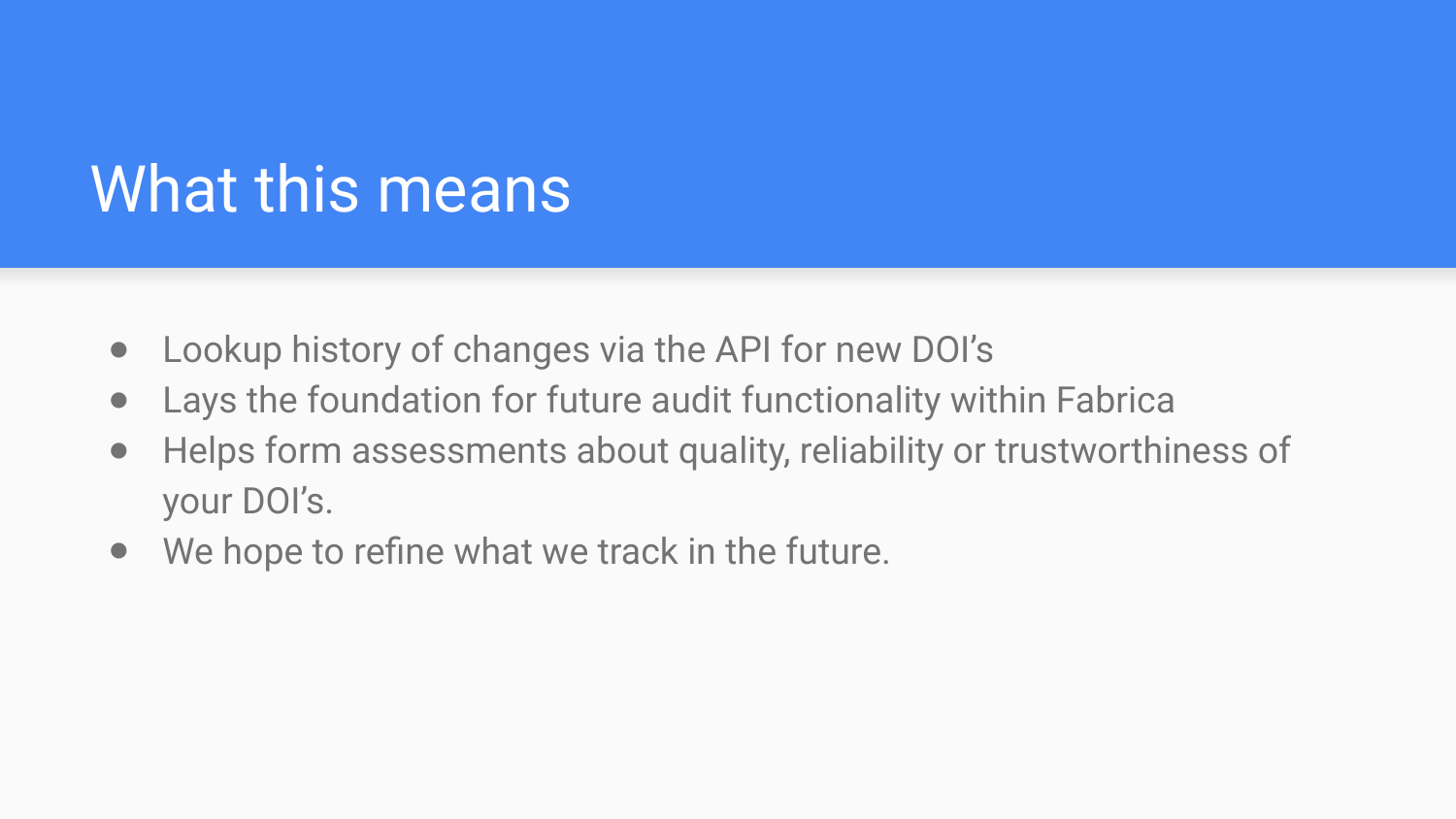

# What this means
Lookup history of changes via the API for new DOI’s
Lays the foundation for future audit functionality within Fabrica
Helps form assessments about quality, reliability or trustworthiness of your DOI’s.
We hope to refine what we track in the future.